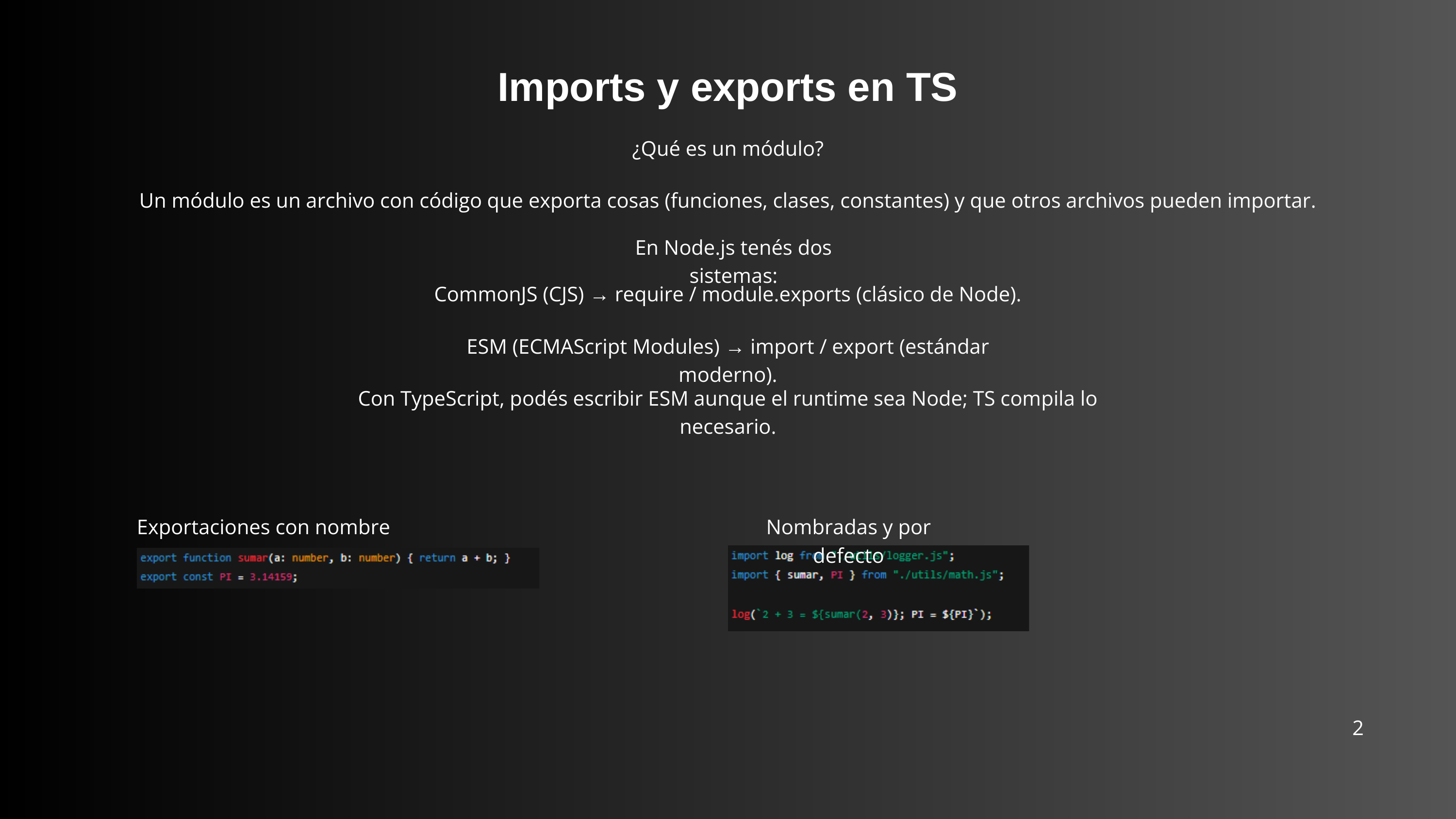

Imports y exports en TS
¿Qué es un módulo?
Un módulo es un archivo con código que exporta cosas (funciones, clases, constantes) y que otros archivos pueden importar.

En Node.js tenés dos sistemas:
CommonJS (CJS) → require / module.exports (clásico de Node).
ESM (ECMAScript Modules) → import / export (estándar moderno).
Con TypeScript, podés escribir ESM aunque el runtime sea Node; TS compila lo necesario.
Exportaciones con nombre
Nombradas y por defecto

2